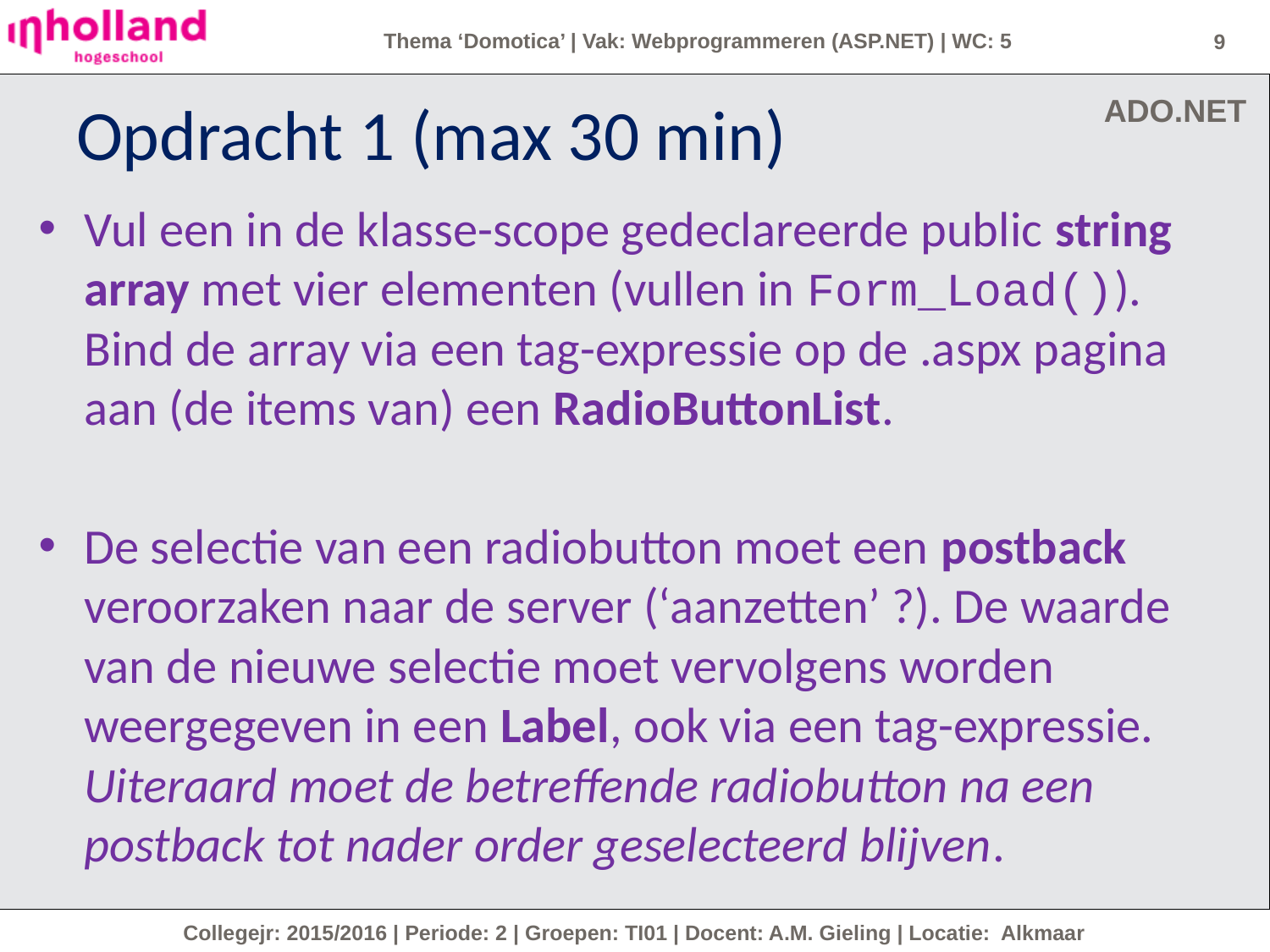

9
ADO.NET

# Opdracht 1 (max 30 min)
Vul een in de klasse-scope gedeclareerde public string array met vier elementen (vullen in Form_Load()). Bind de array via een tag-expressie op de .aspx pagina aan (de items van) een RadioButtonList.

De selectie van een radiobutton moet een postback veroorzaken naar de server (‘aanzetten’ ?). De waarde van de nieuwe selectie moet vervolgens worden weergegeven in een Label, ook via een tag-expressie. Uiteraard moet de betreffende radiobutton na een postback tot nader order geselecteerd blijven.